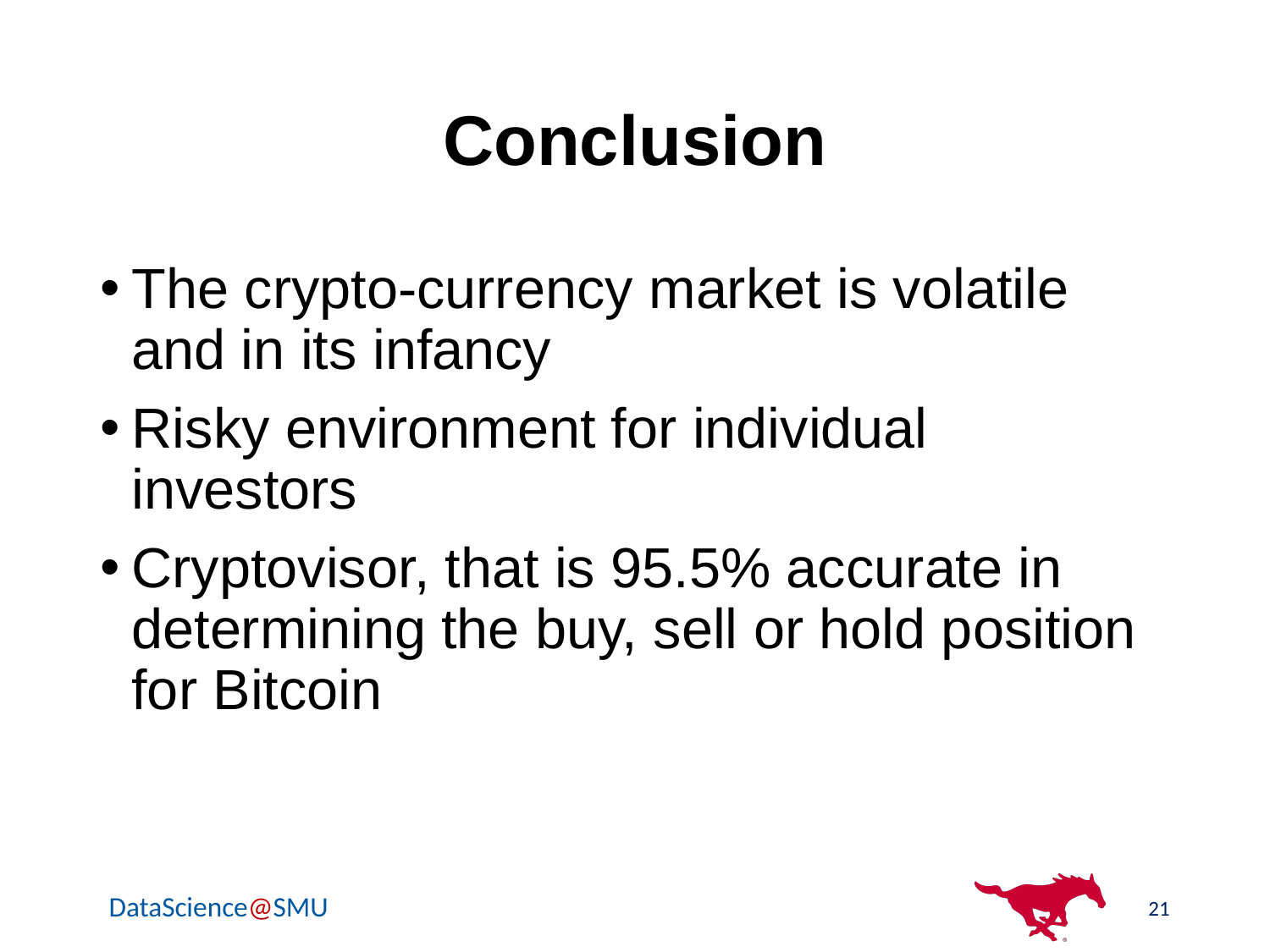

# Conclusion
The crypto-currency market is volatile and in its infancy
Risky environment for individual investors
Cryptovisor, that is 95.5% accurate in determining the buy, sell or hold position for Bitcoin
21